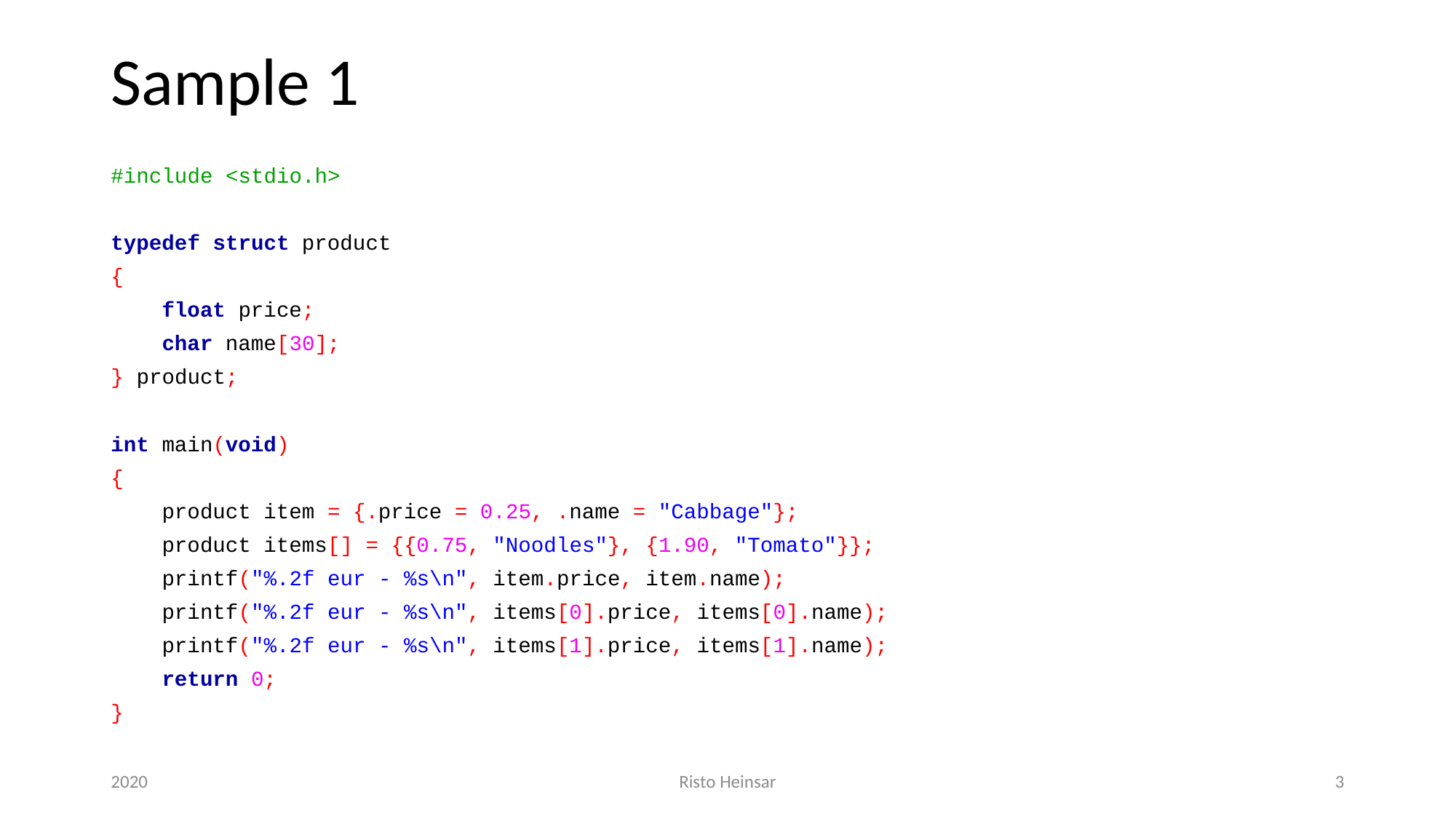

# Sample 1
#include <stdio.h>

typedef struct product
{
    float price;
    char name[30];
} product;

int main(void)
{
    product item = {.price = 0.25, .name = "Cabbage"};
    product items[] = {{0.75, "Noodles"}, {1.90, "Tomato"}};
    printf("%.2f eur - %s\n", item.price, item.name);
    printf("%.2f eur - %s\n", items[0].price, items[0].name);
    printf("%.2f eur - %s\n", items[1].price, items[1].name);
    return 0;
}
2020
Risto Heinsar
3